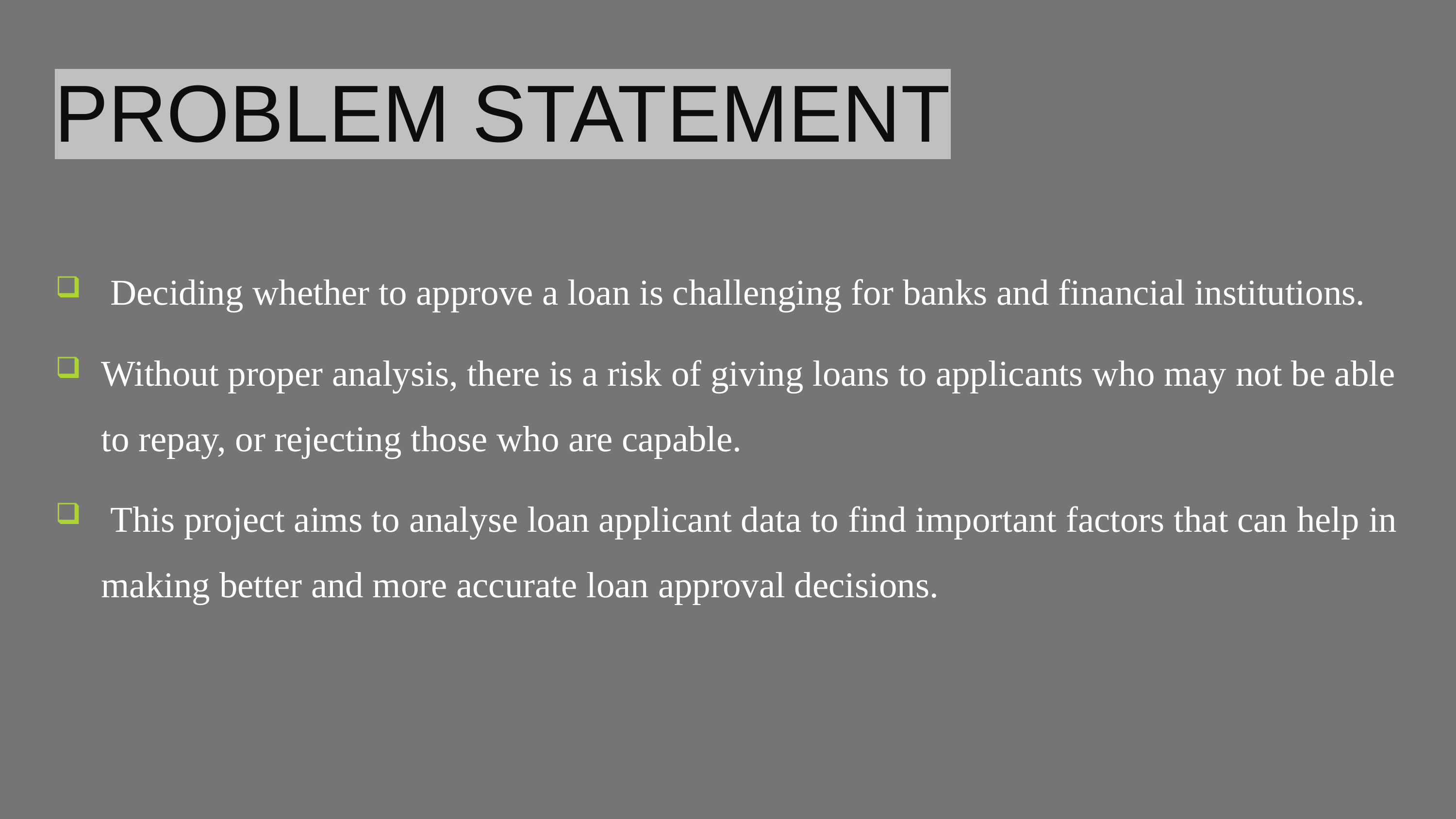

# PROBLEM STATEMENT
 Deciding whether to approve a loan is challenging for banks and financial institutions.
Without proper analysis, there is a risk of giving loans to applicants who may not be able to repay, or rejecting those who are capable.
 This project aims to analyse loan applicant data to find important factors that can help in making better and more accurate loan approval decisions.